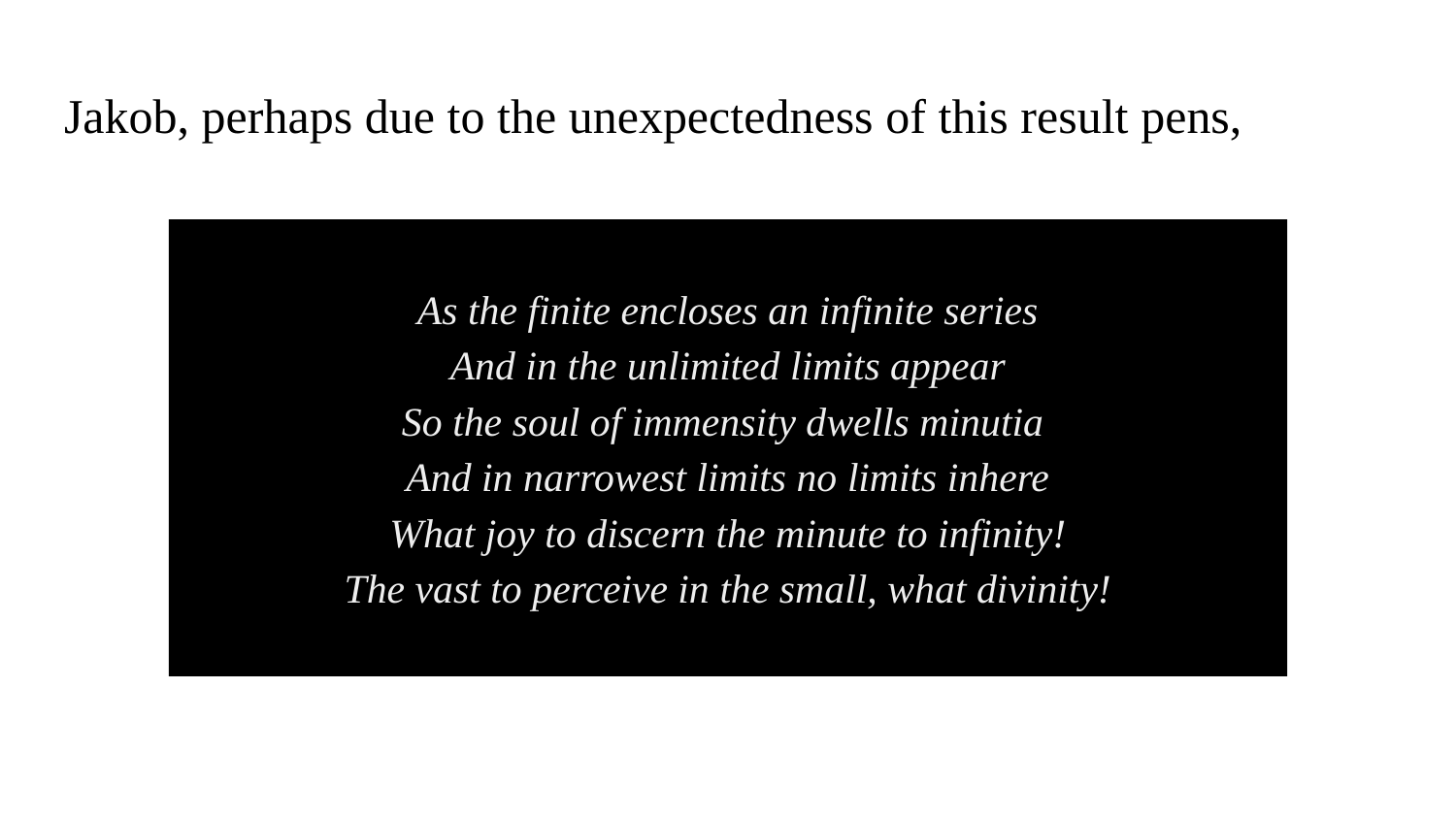

# Jakob, perhaps due to the unexpectedness of this result pens,
As the finite encloses an infinite series
And in the unlimited limits appear
So the soul of immensity dwells minutia
And in narrowest limits no limits inhere
What joy to discern the minute to infinity!
The vast to perceive in the small, what divinity!